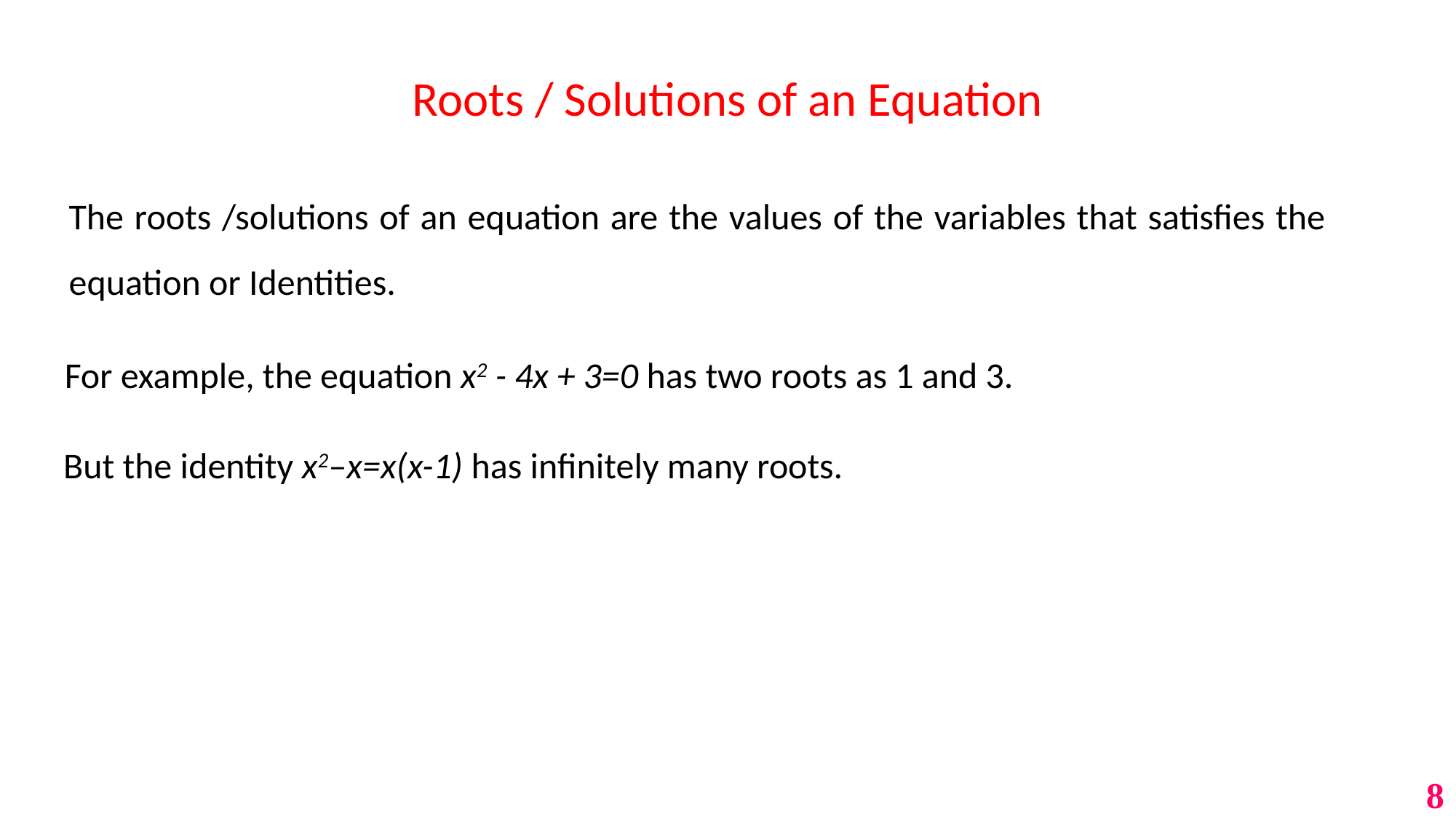

# Roots / Solutions of an Equation
The roots /solutions of an equation are the values of the variables that satisfies the equation or Identities.
For example, the equation x2 - 4x + 3=0 has two roots as 1 and 3.
But the identity x2–x=x(x-1) has infinitely many roots.
8